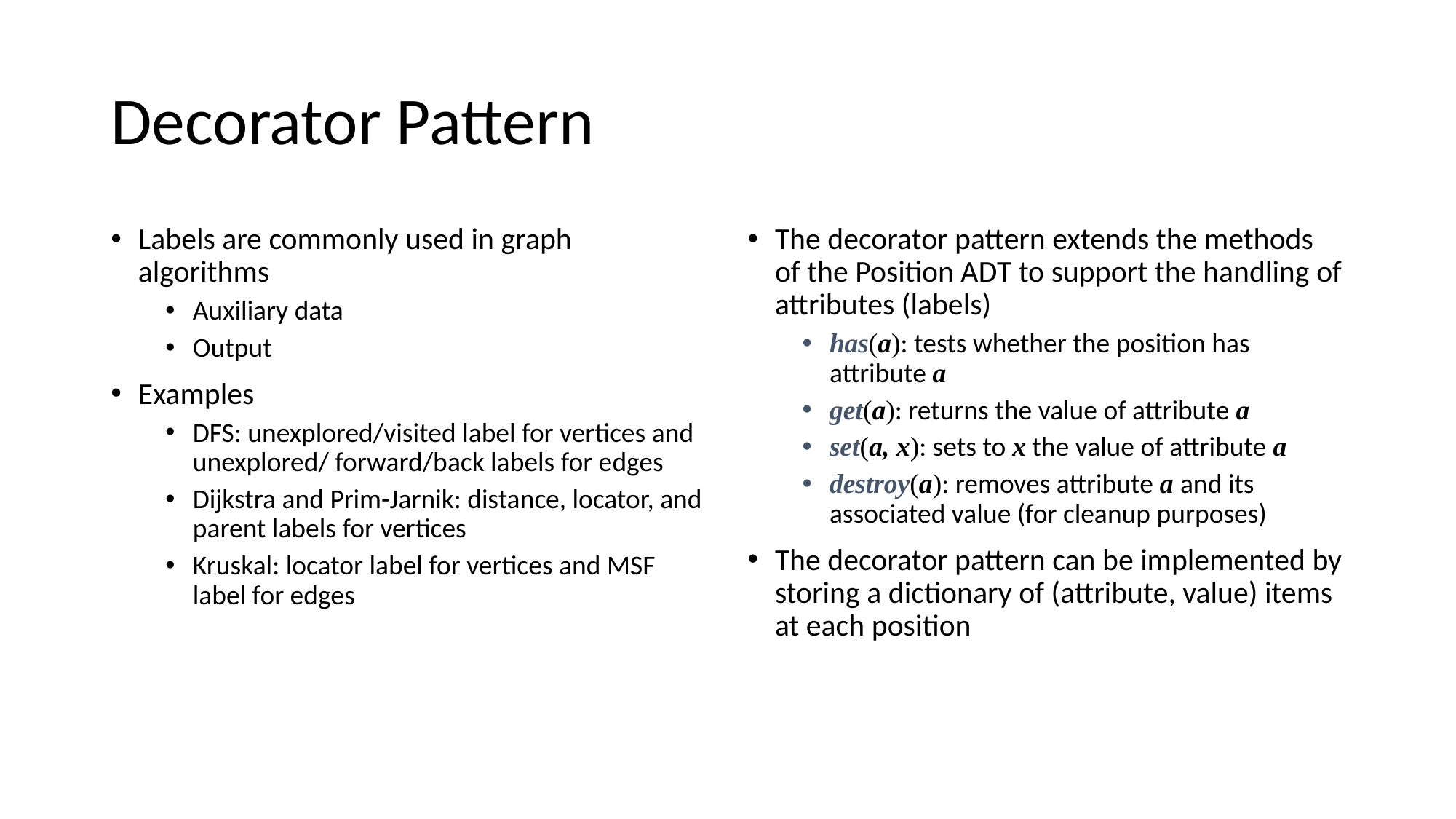

# Decorator Pattern
Labels are commonly used in graph algorithms
Auxiliary data
Output
Examples
DFS: unexplored/visited label for vertices and unexplored/ forward/back labels for edges
Dijkstra and Prim-Jarnik: distance, locator, and parent labels for vertices
Kruskal: locator label for vertices and MSF label for edges
The decorator pattern extends the methods of the Position ADT to support the handling of attributes (labels)
has(a): tests whether the position has attribute a
get(a): returns the value of attribute a
set(a, x): sets to x the value of attribute a
destroy(a): removes attribute a and its associated value (for cleanup purposes)
The decorator pattern can be implemented by storing a dictionary of (attribute, value) items at each position